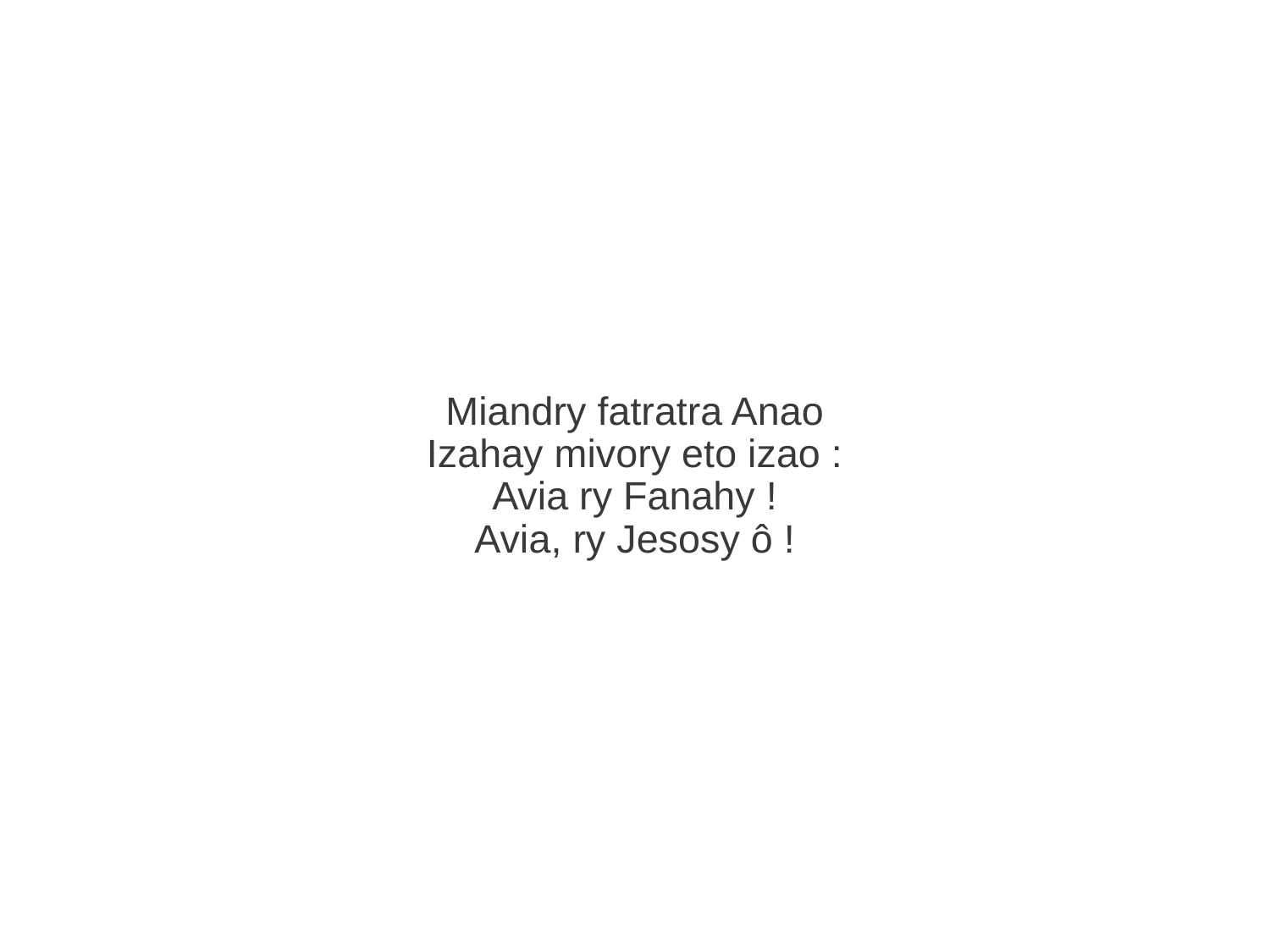

Miandry fatratra Anao
Izahay mivory eto izao :
Avia ry Fanahy !
Avia, ry Jesosy ô !